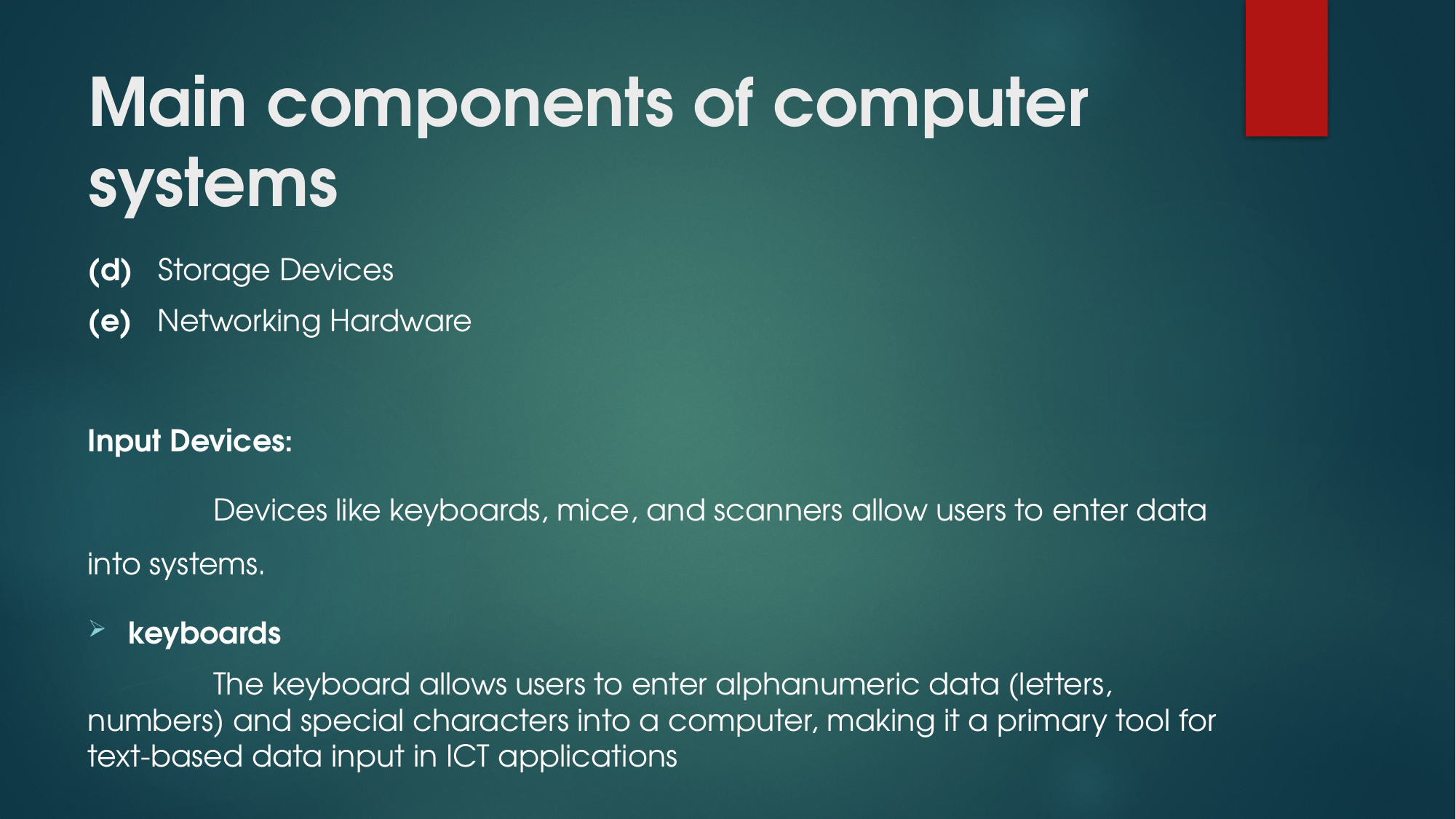

# Main components of computer systems
(d)   Storage Devices
(e)   Networking Hardware

Input Devices:
               Devices like keyboards, mice, and scanners allow users to enter data into systems.
keyboards
               The keyboard allows users to enter alphanumeric data (letters, numbers) and special characters into a computer, making it a primary tool for text-based data input in ICT applications